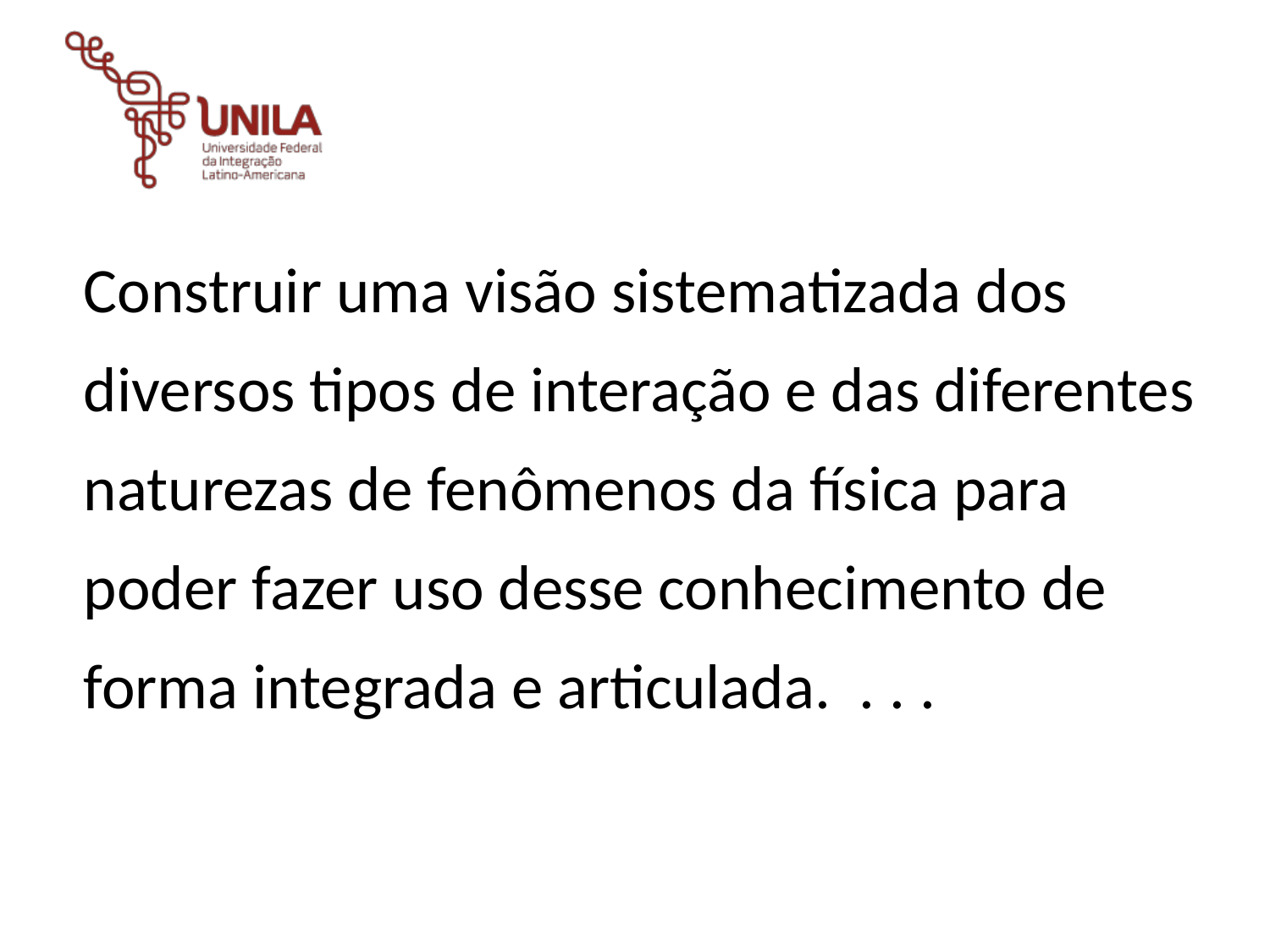

Construir uma visão sistematizada dos diversos tipos de interação e das diferentes naturezas de fenômenos da física para poder fazer uso desse conhecimento de forma integrada e articulada.  . . .